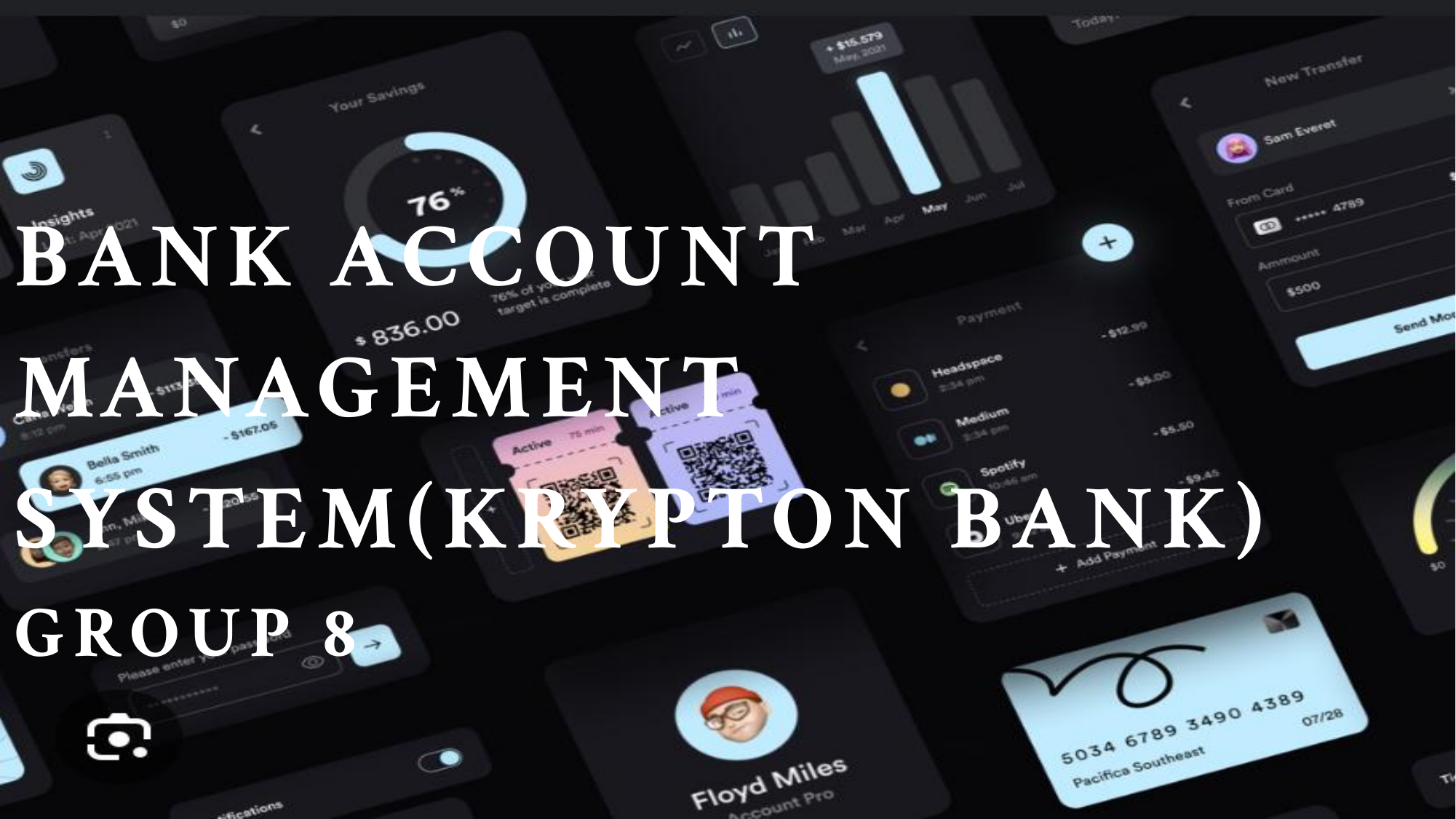

# BANK ACCOUNT MANAGEMENT SYSTEM(krypton bank) GROUP 8